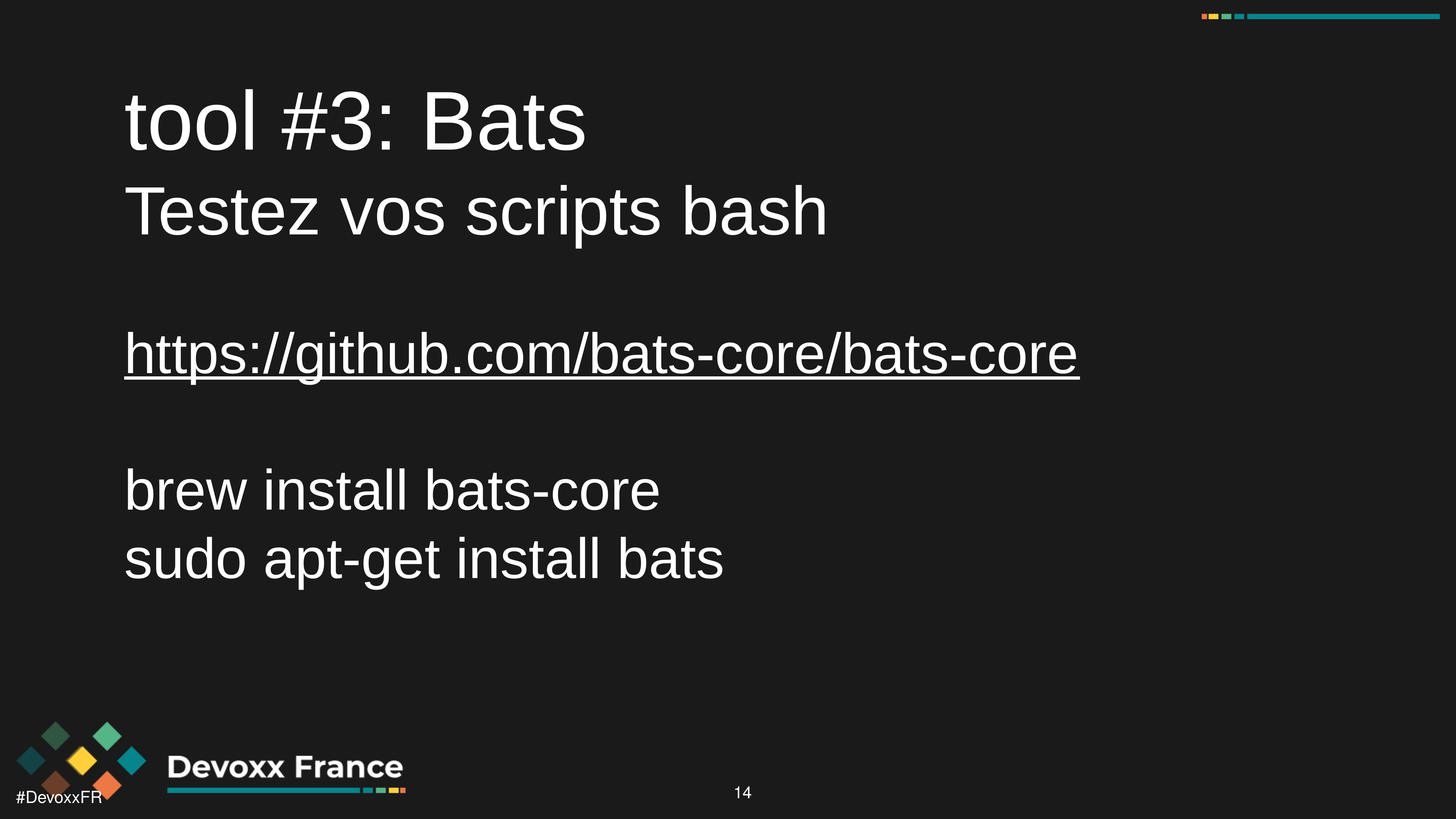

tool #3: Bats
Testez vos scripts bash

https://github.com/bats-core/bats-core

brew install bats-core
sudo apt-get install bats

14